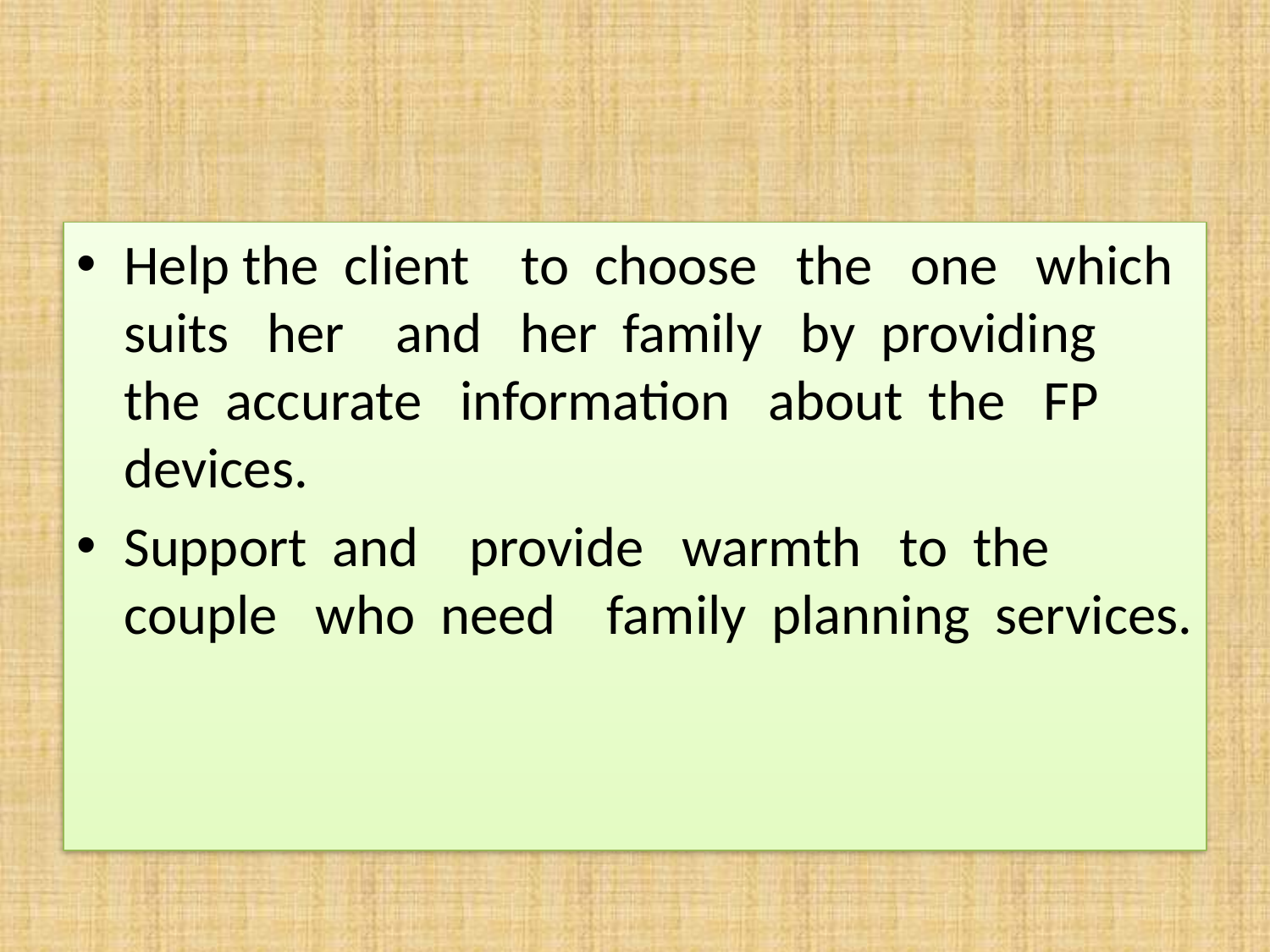

Help the  client    to  choose   the   one   which  suits   her    and   her  family   by  providing     the  accurate   information   about  the   FP  devices.
Support  and    provide   warmth   to  the   couple   who  need    family  planning  services.